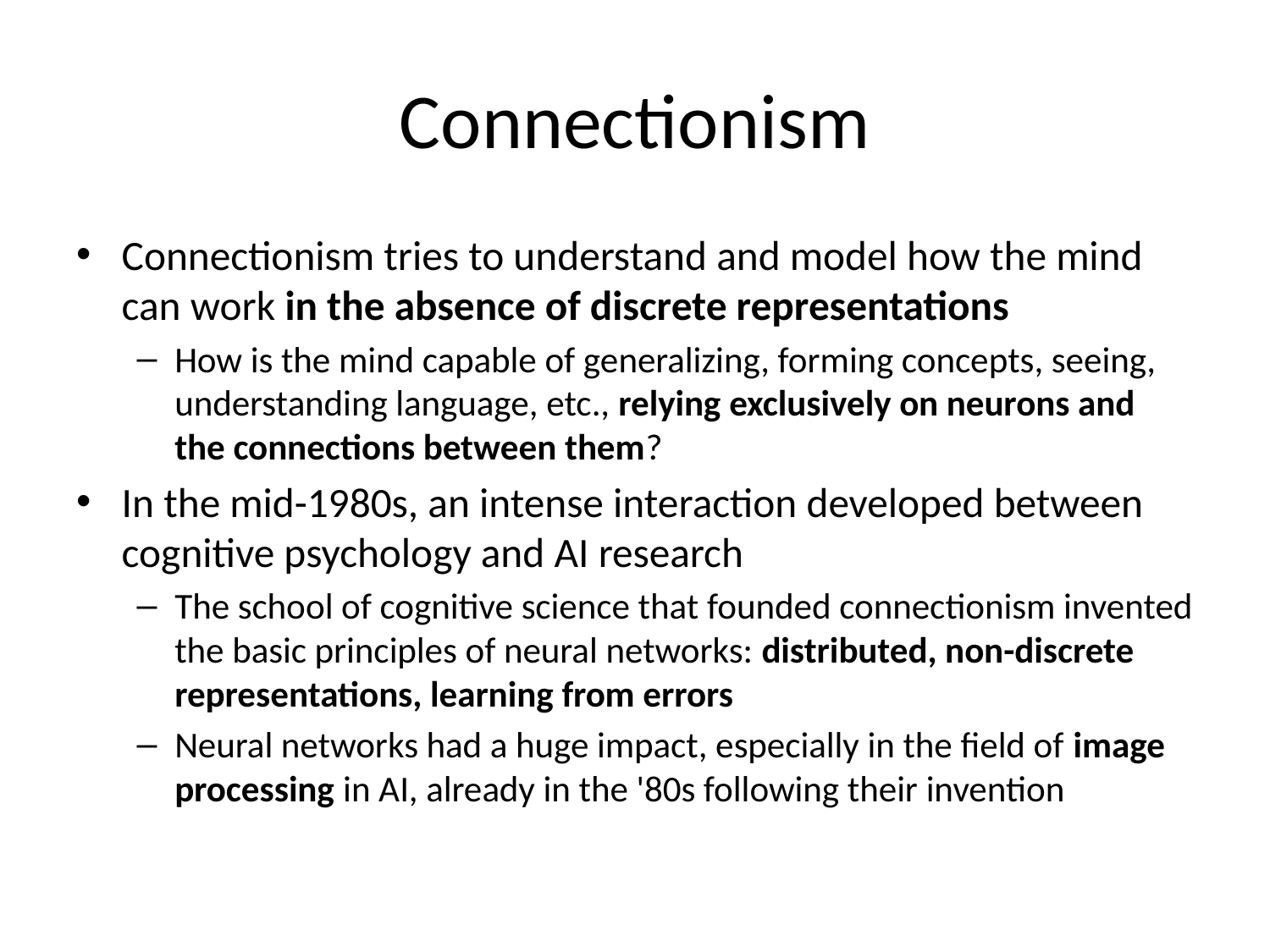

# Connectionism
Connectionism tries to understand and model how the mind can work in the absence of discrete representations
How is the mind capable of generalizing, forming concepts, seeing, understanding language, etc., relying exclusively on neurons and the connections between them?
In the mid-1980s, an intense interaction developed between cognitive psychology and AI research
The school of cognitive science that founded connectionism invented the basic principles of neural networks: distributed, non-discrete representations, learning from errors
Neural networks had a huge impact, especially in the field of image processing in AI, already in the '80s following their invention